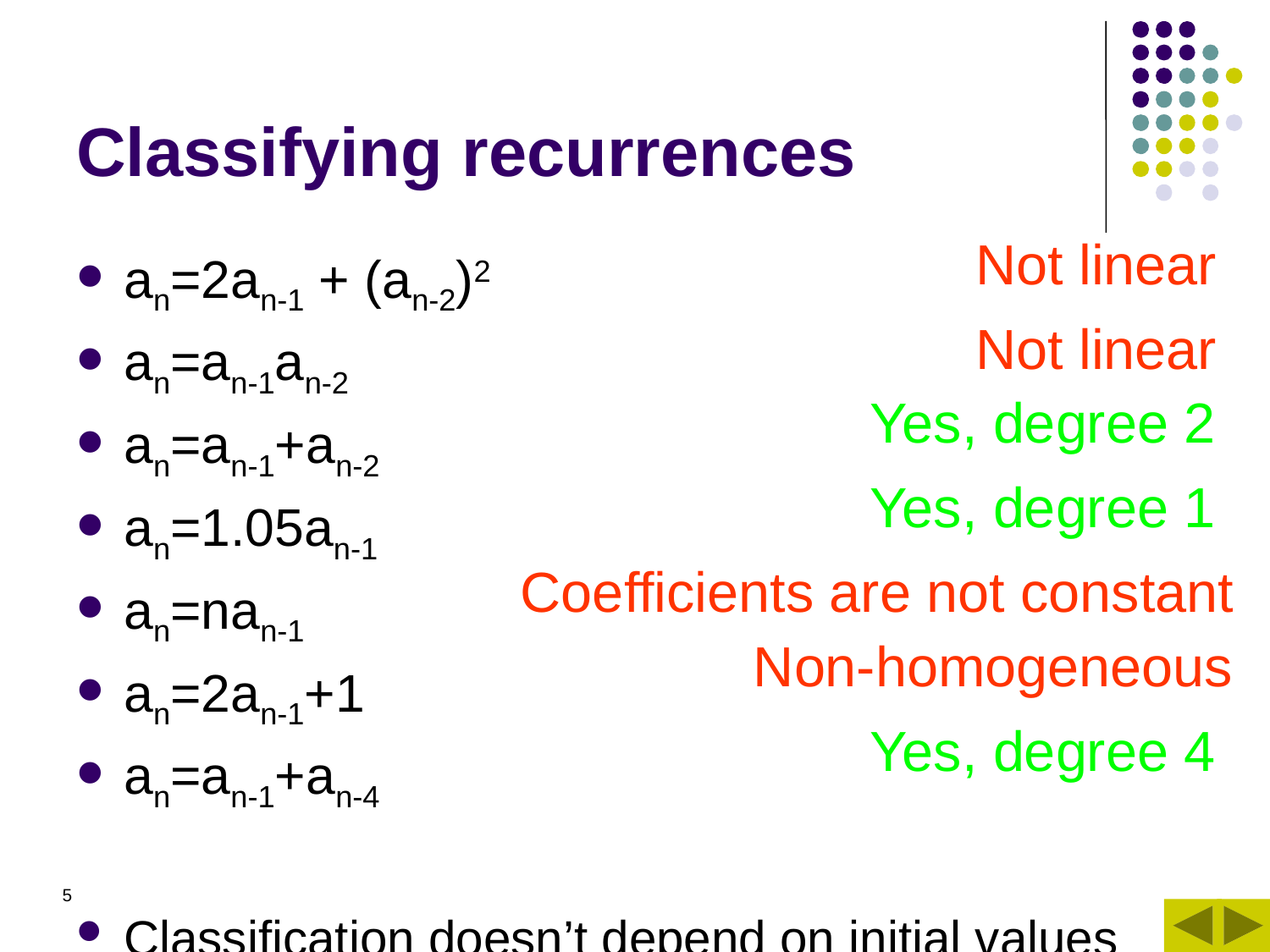

# Classifying recurrences
Not linear
an=2an-1 + (an-2)2
an=an-1an-2
an=an-1+an-2
an=1.05an-1
an=nan-1
an=2an-1+1
an=an-1+an-4

Classification doesn’t depend on initial values
Not linear
Yes, degree 2
Yes, degree 1
Coefficients are not constant
Non-homogeneous
Yes, degree 4
5